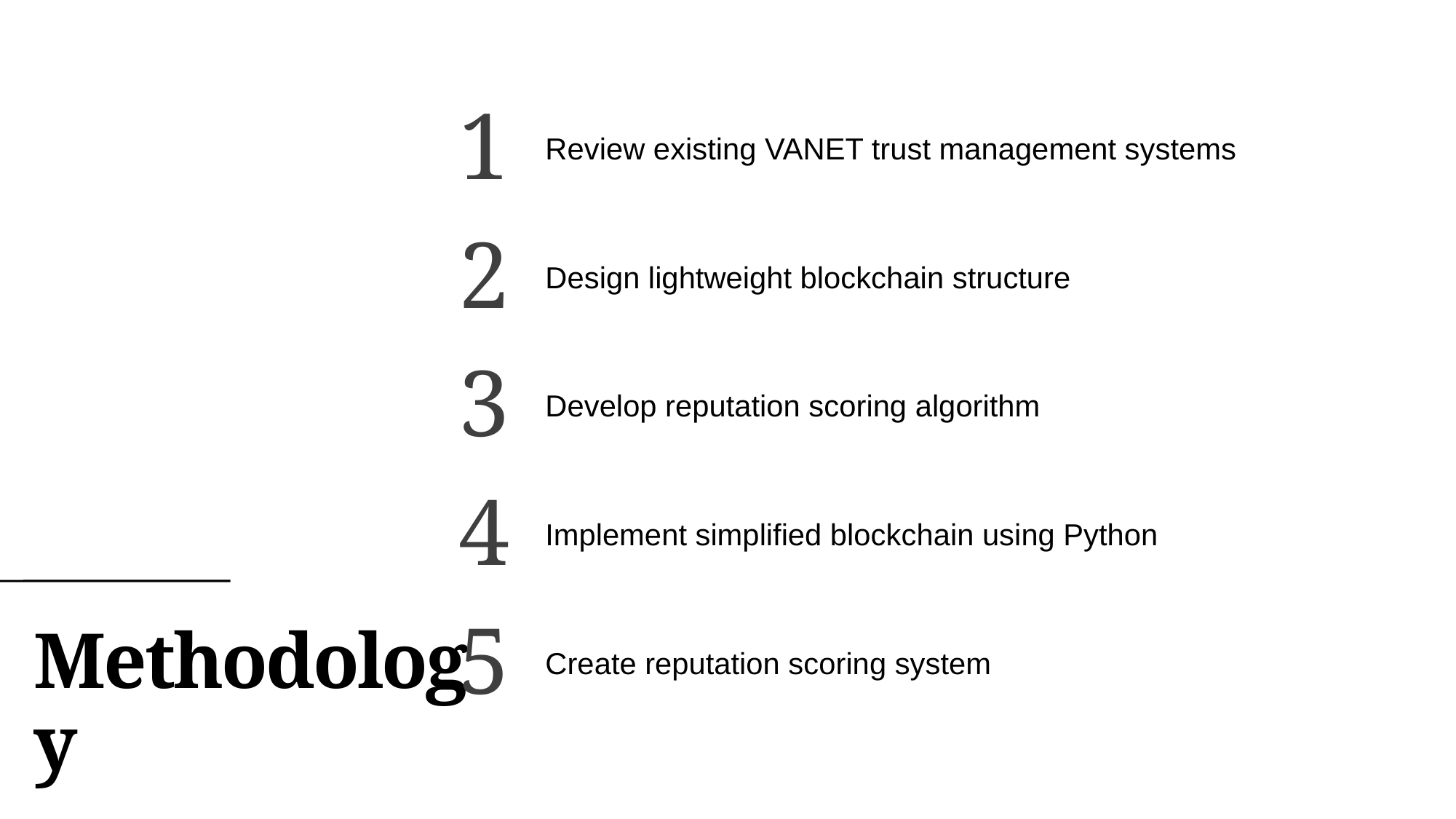

1
Review existing VANET trust management systems
2
Design lightweight blockchain structure
3
Develop reputation scoring algorithm
4
Implement simplified blockchain using Python
5
Create reputation scoring system
# Methodology